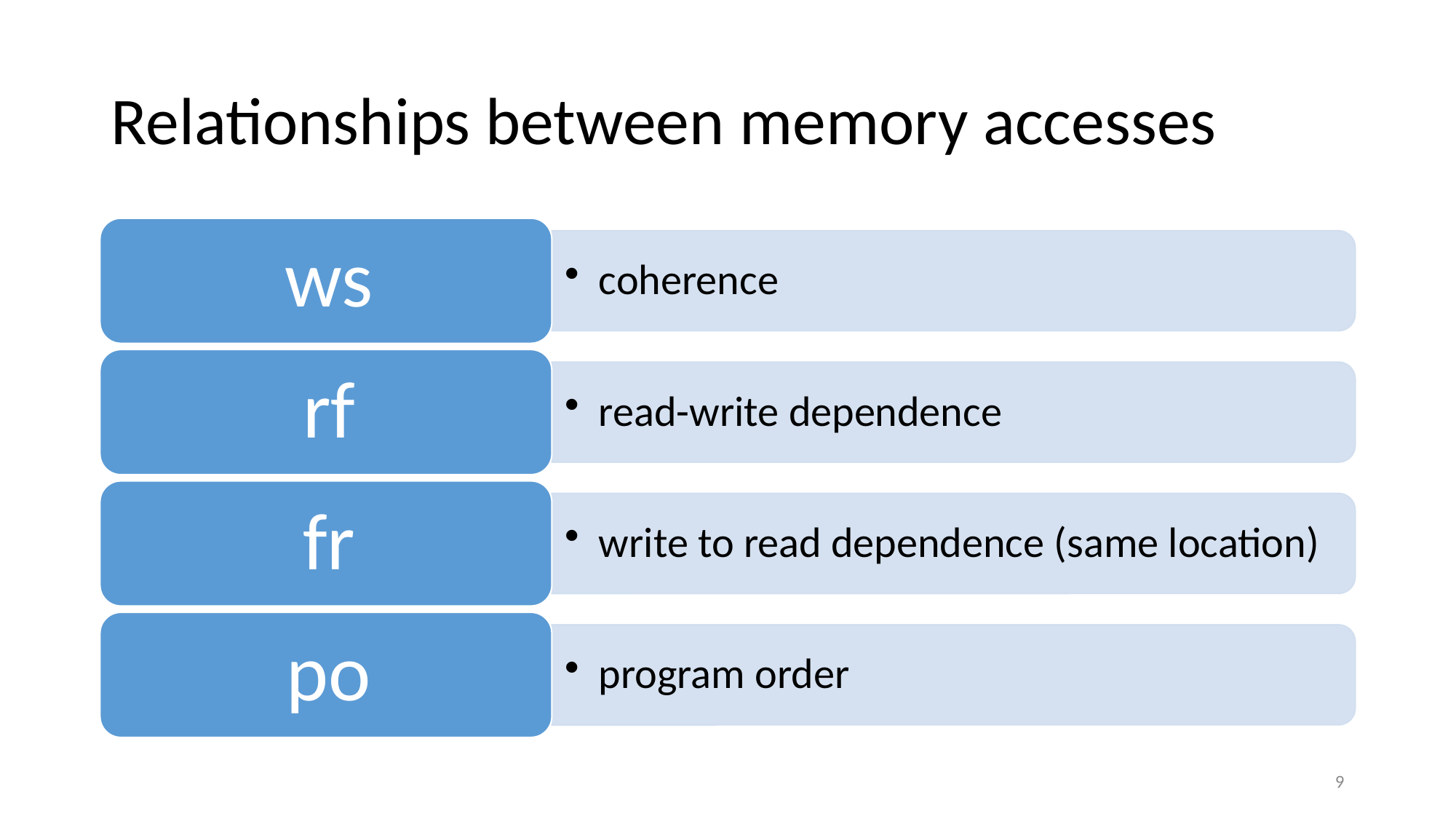

# Relationships between memory accesses
coherence
ws
read-write dependence
rf
write to read dependence (same location)
fr
program order
po
9